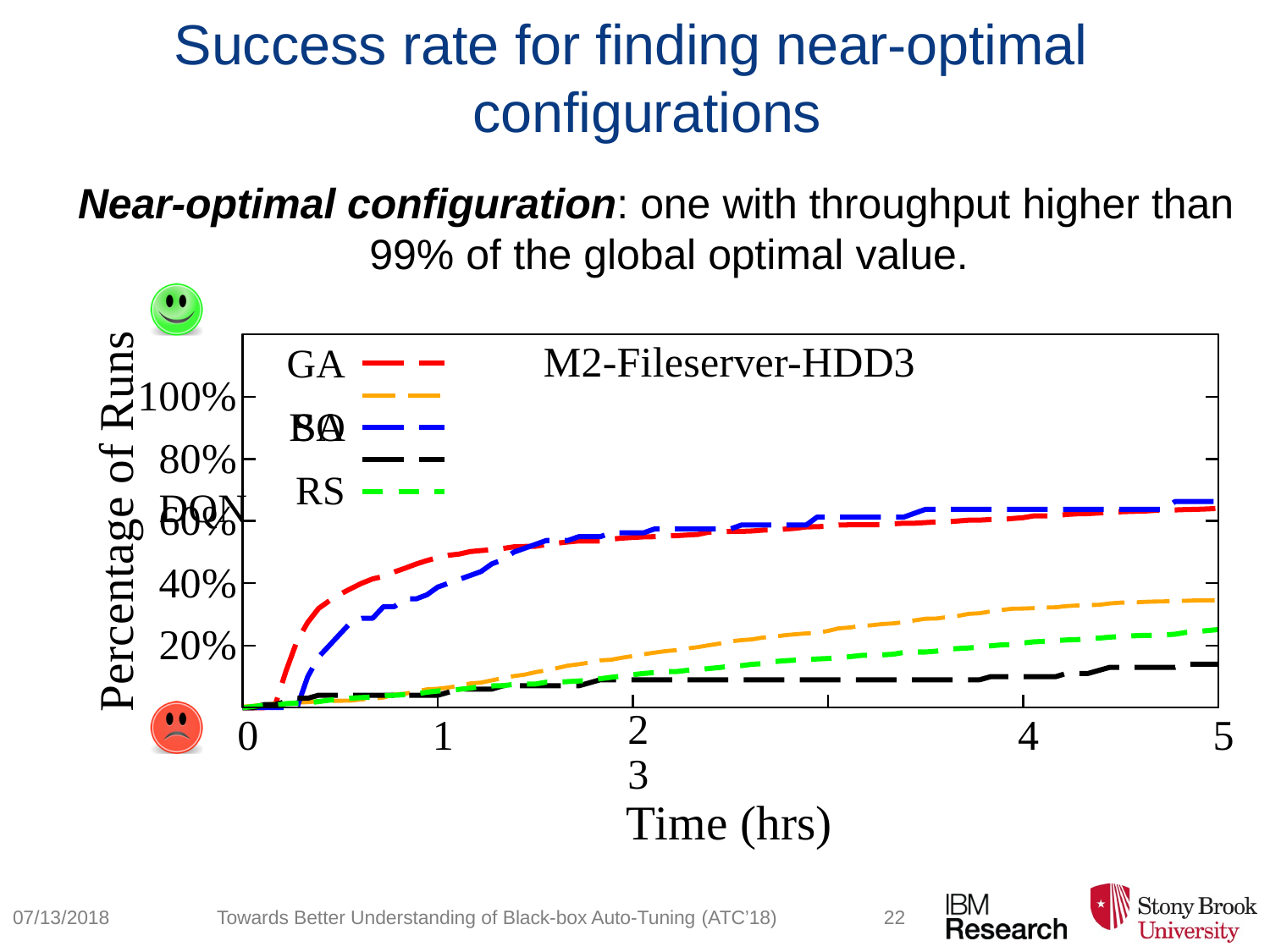

# Success rate for finding near-optimal  configurations
Near-optimal configuration: one with throughput higher than  99% of the global optimal value.

Percentage of Runs
M2-Fileserver-HDD3
GA  SA

100%

BO

80%	DQN

RS
60%
40%
20%

0
1
2	3
Time (hrs)
4
5
07/13/2018
Towards Better Understanding of Black-box Auto-Tuning (ATC’18)
22